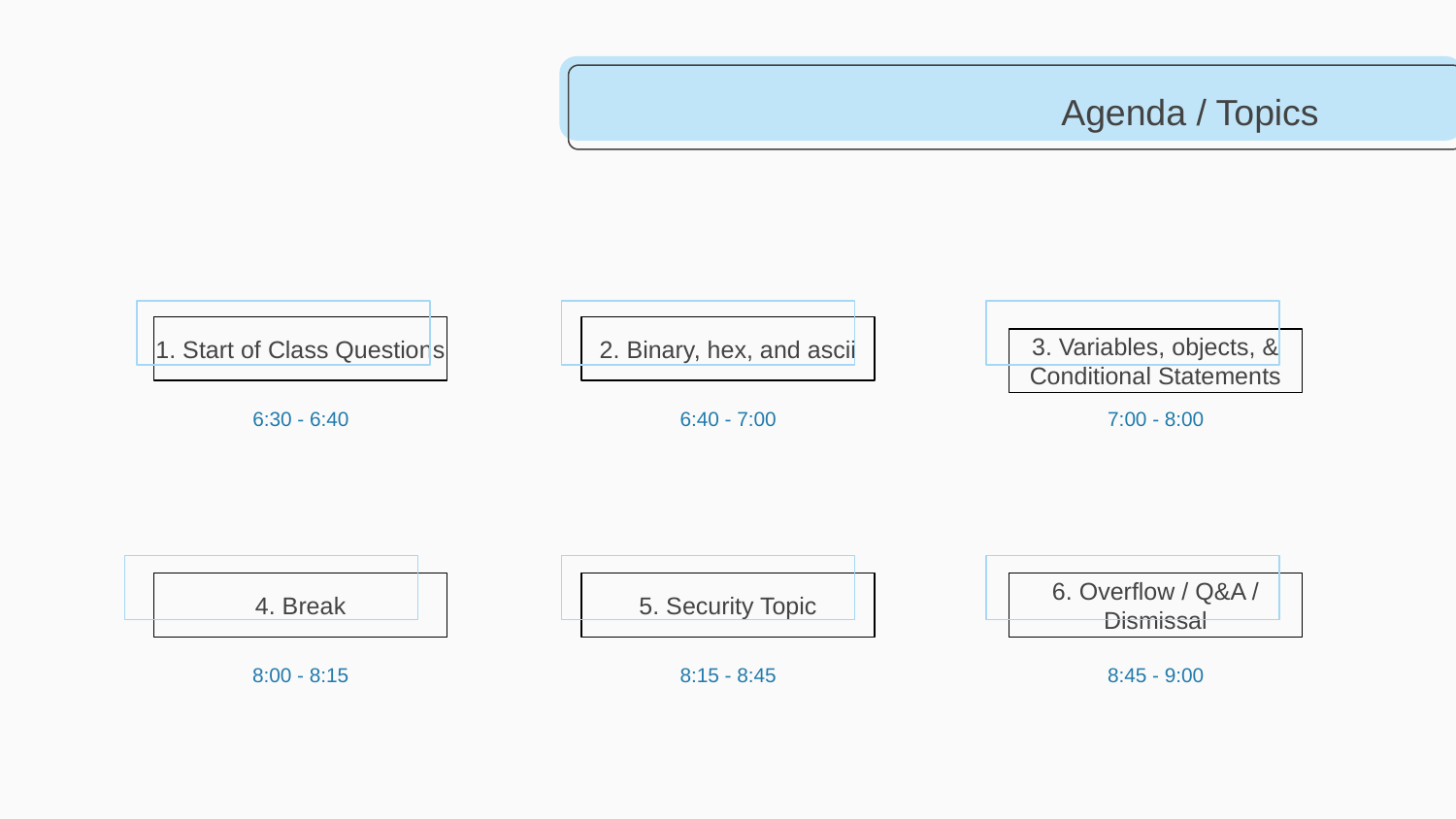

# Agenda / Topics

1. Start of Class Questions
2. Binary, hex, and ascii
3. Variables, objects, & Conditional Statements
6:30 - 6:40
6:40 - 7:00
7:00 - 8:00

4. Break
5. Security Topic
6. Overflow / Q&A / Dismissal
8:00 - 8:15
8:15 - 8:45
8:45 - 9:00